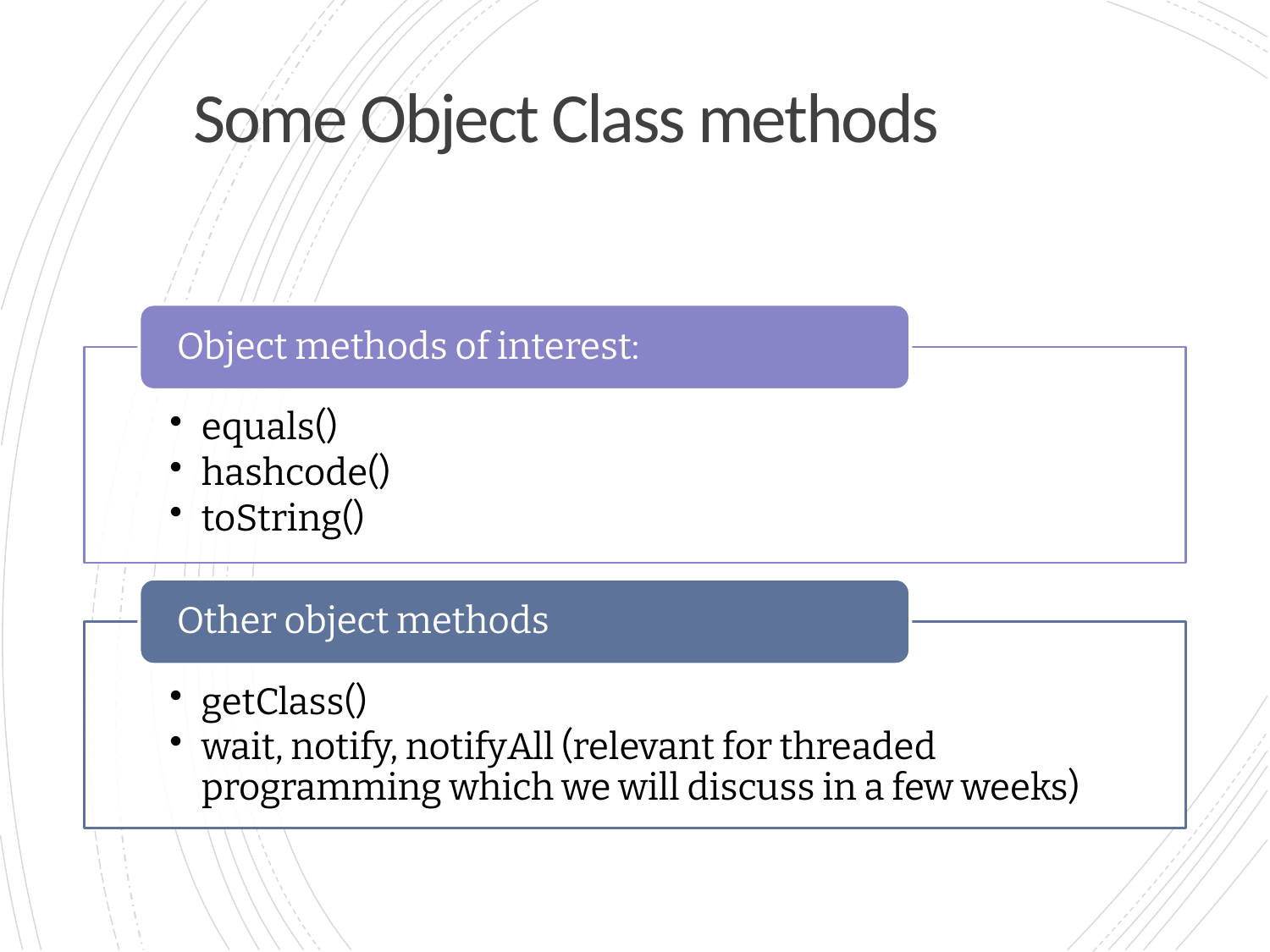

# Some Object Class methods
equals()
hashcode()
toString()
Object methods of interest:
getClass()
wait, notify, notifyAll (relevant for threaded programming which we will discuss in a few weeks)
Other object methods